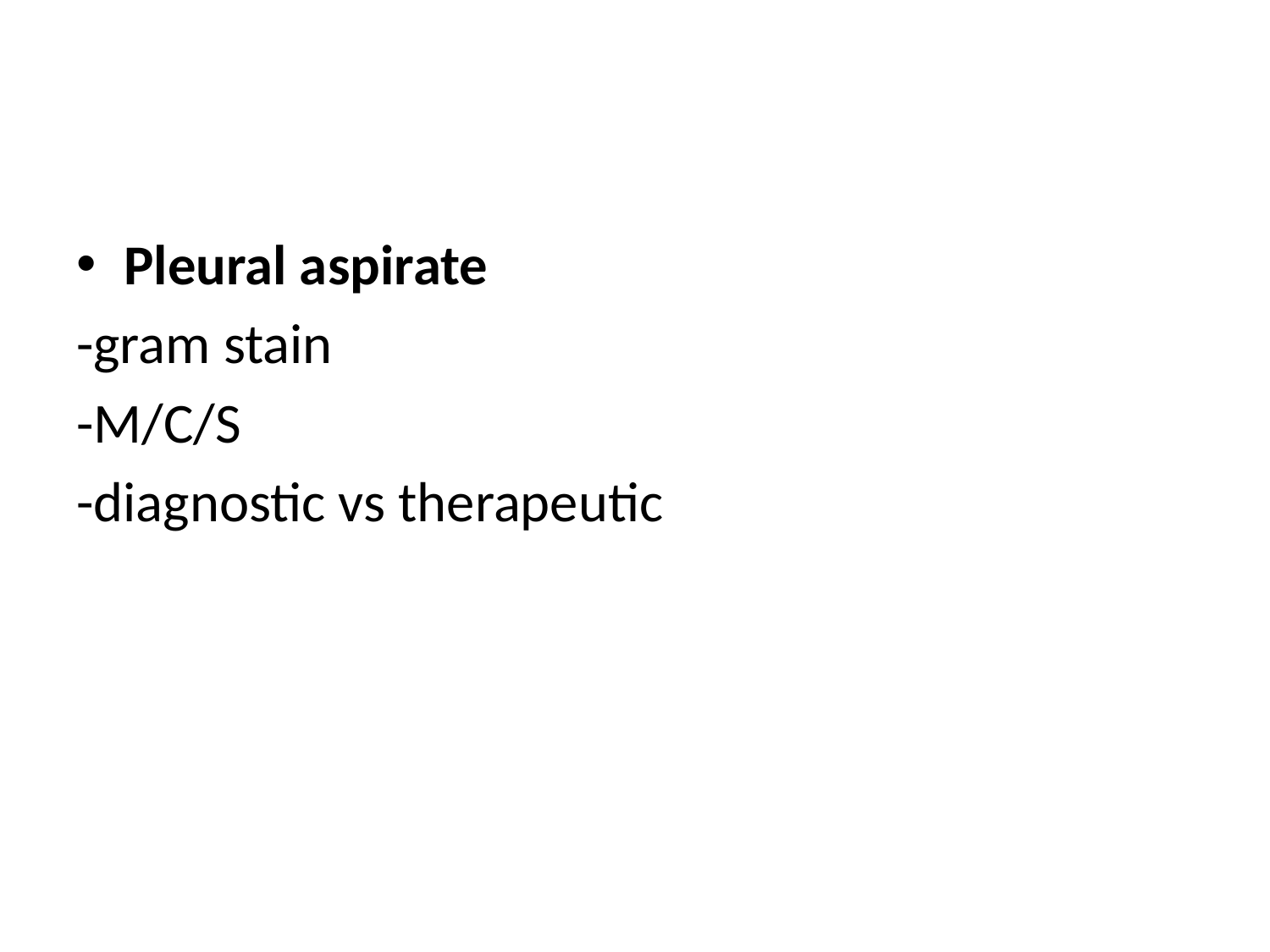

#
Pleural aspirate
-gram stain
-M/C/S
-diagnostic vs therapeutic